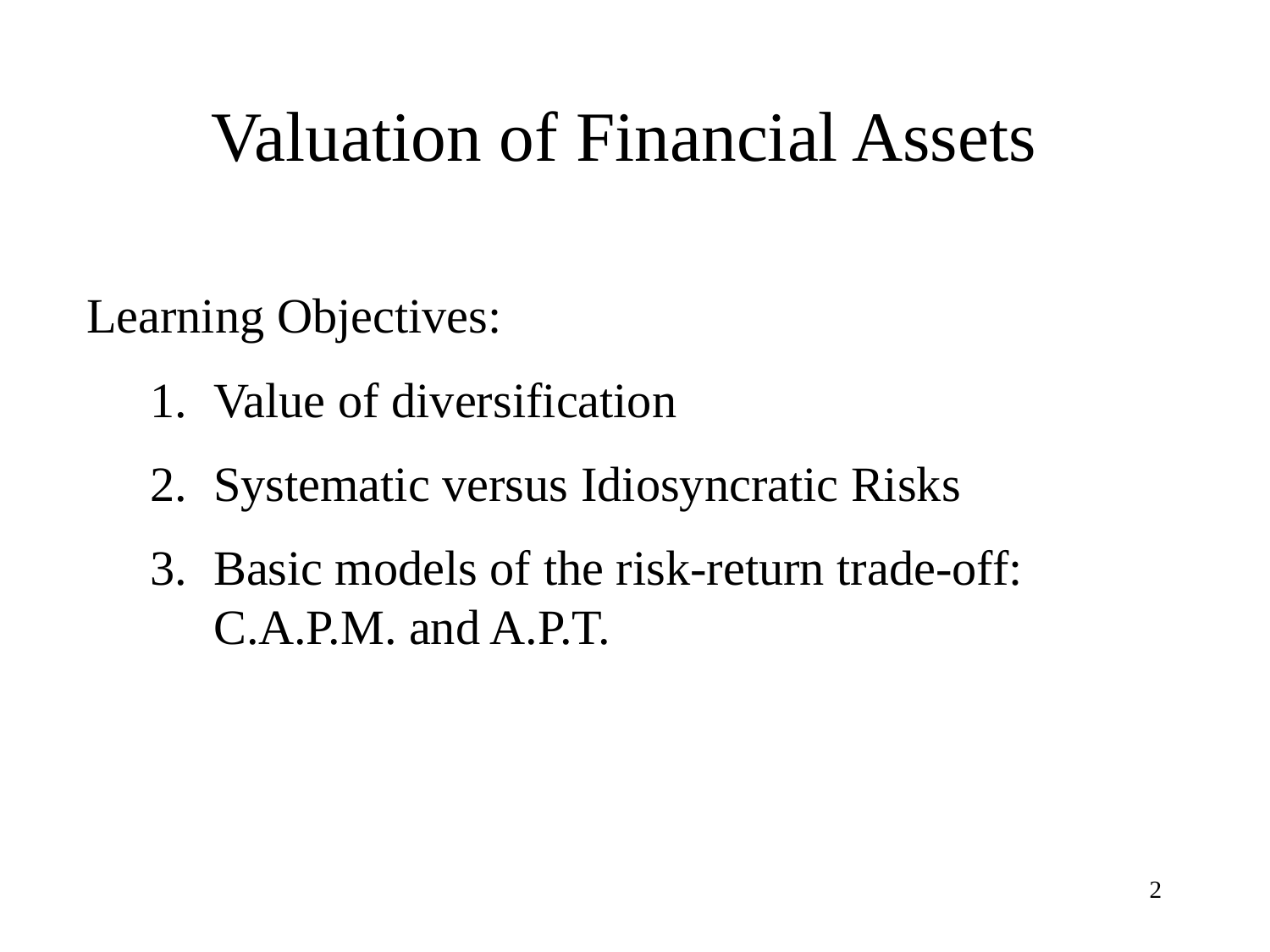

Valuation of Financial Assets

Learning Objectives:
Value of diversification
Systematic versus Idiosyncratic Risks
Basic models of the risk-return trade-off: C.A.P.M. and A.P.T.

2